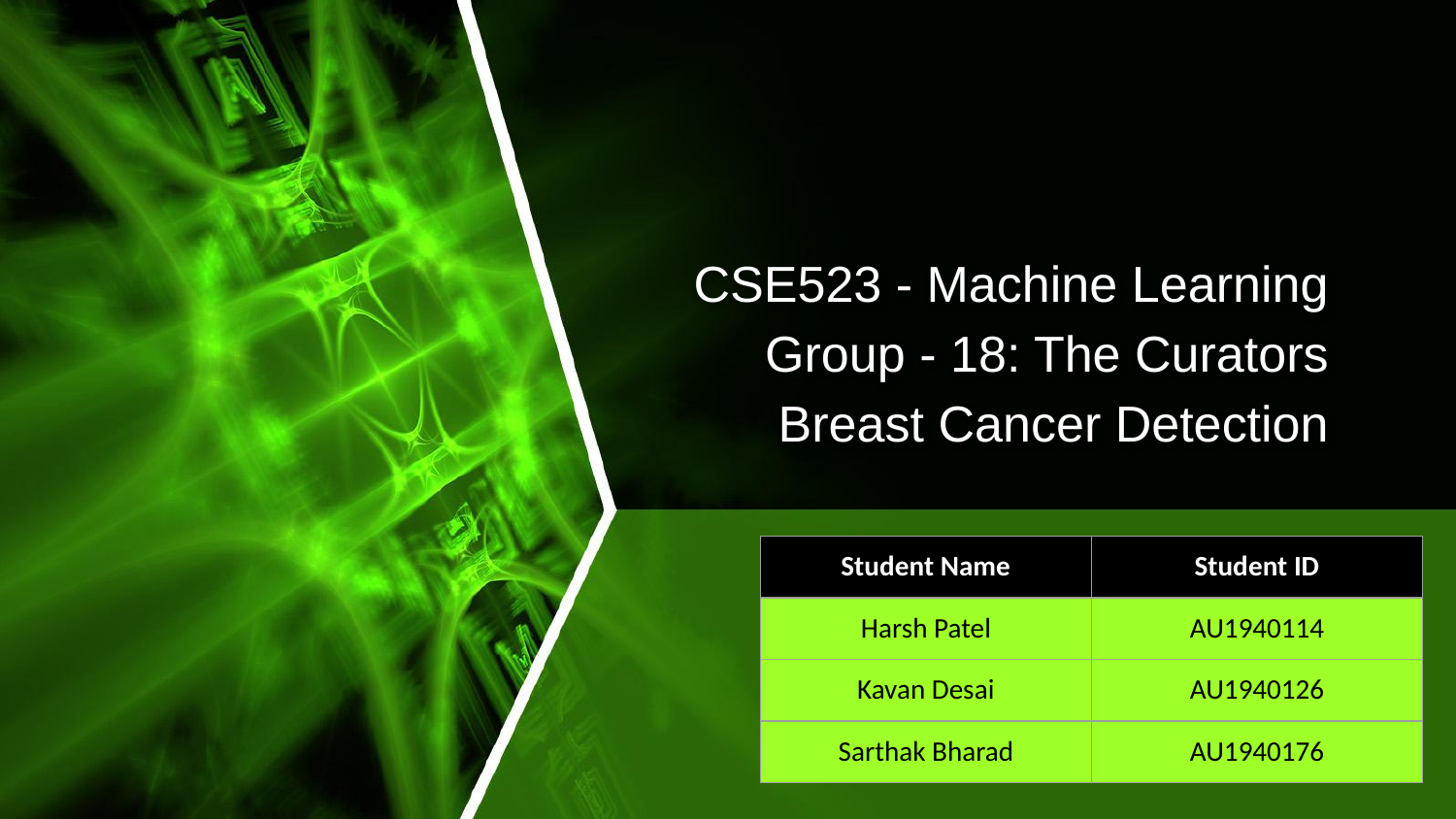

# CSE523 - Machine Learning
Group - 18: The Curators
Breast Cancer Detection
| Student Name | Student ID |
| --- | --- |
| Harsh Patel | AU1940114 |
| Kavan Desai | AU1940126 |
| Sarthak Bharad | AU1940176 |